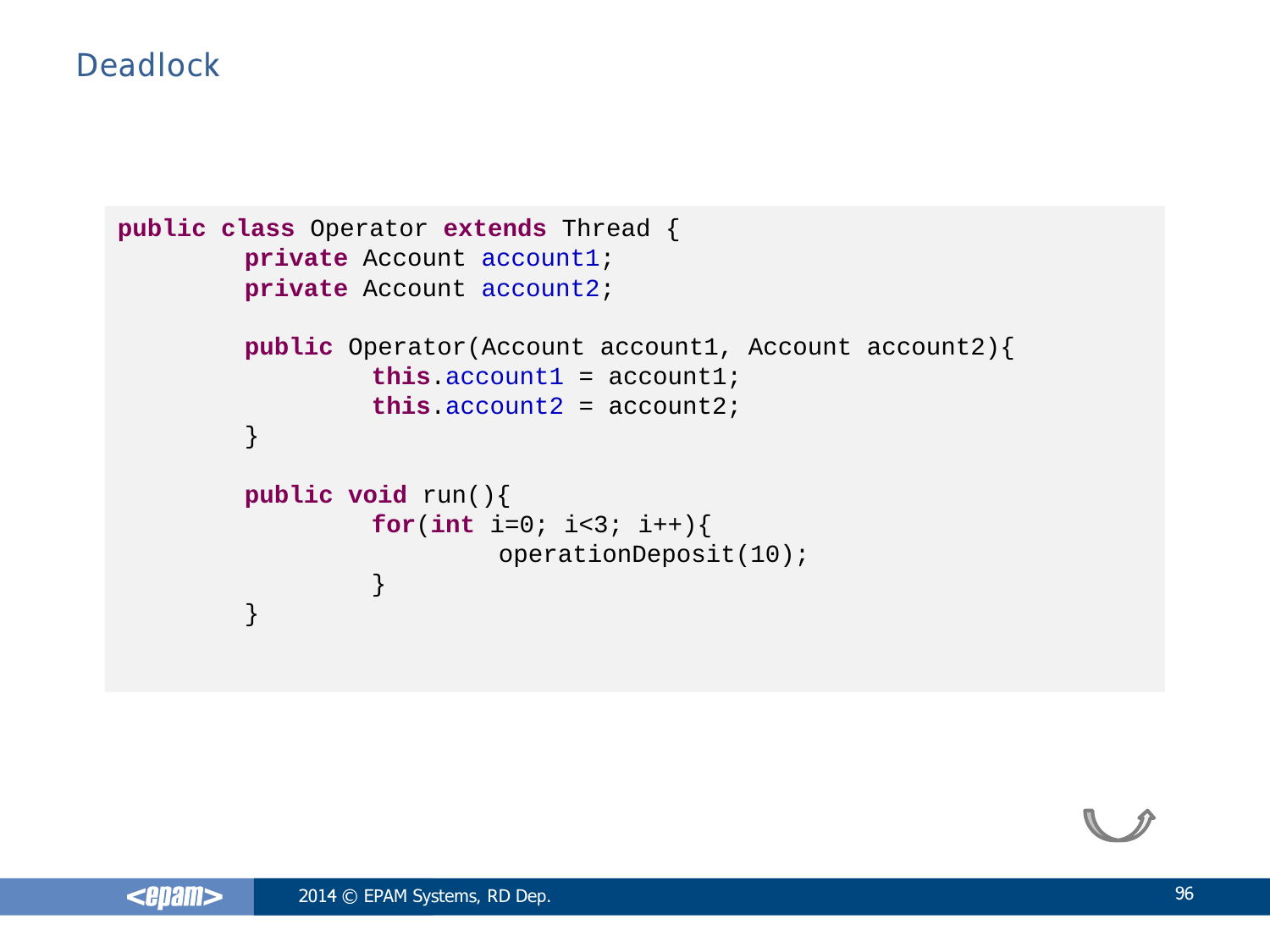

# Deadlock
public class Operator extends Thread {
	private Account account1;
	private Account account2;

	public Operator(Account account1, Account account2){
		this.account1 = account1;
		this.account2 = account2;
	}

	public void run(){
		for(int i=0; i<3; i++){
			operationDeposit(10);
		}
	}

96
2014 © EPAM Systems, RD Dep.